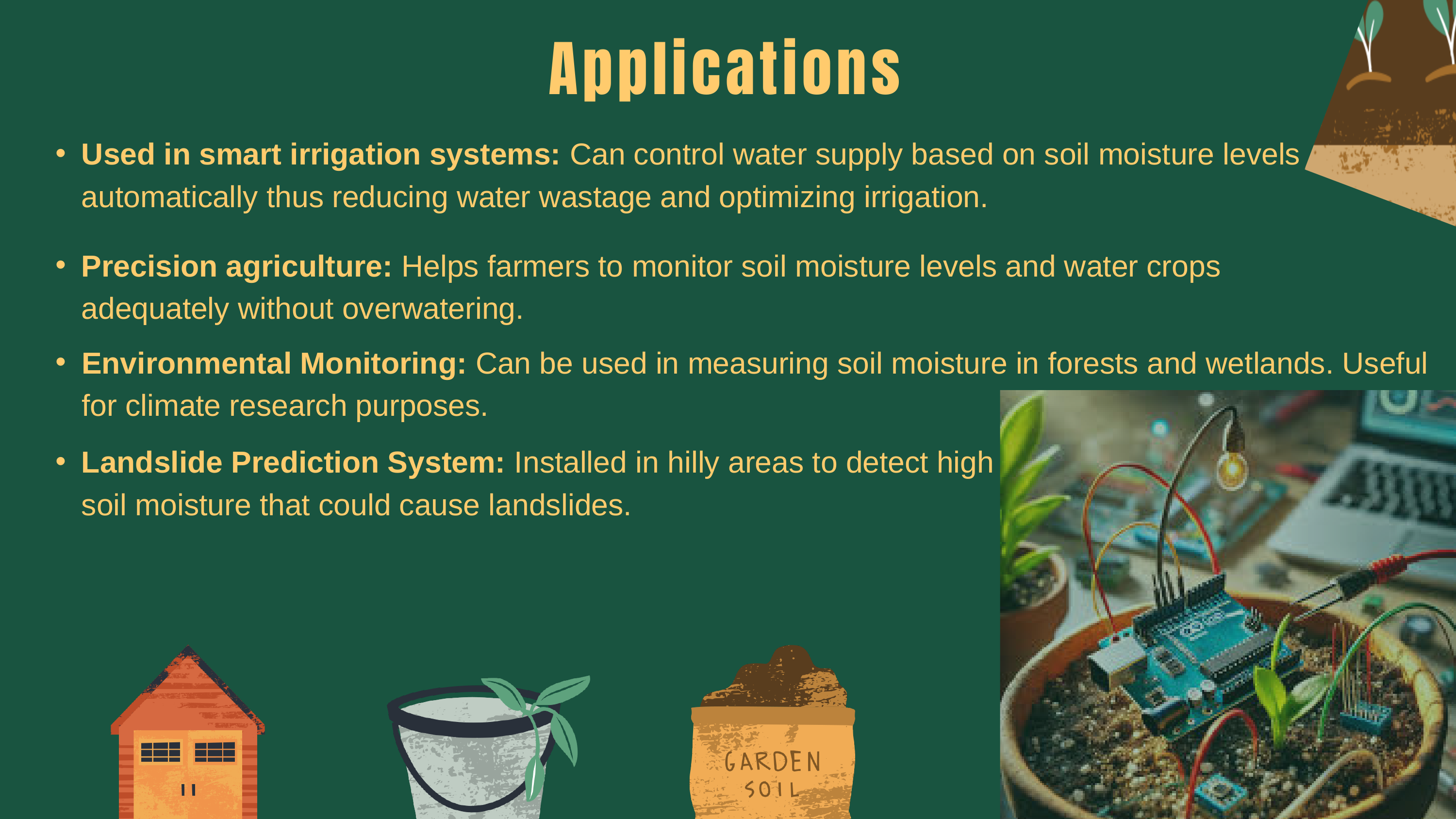

Applications
Used in smart irrigation systems: Can control water supply based on soil moisture levels automatically thus reducing water wastage and optimizing irrigation.

Precision agriculture: Helps farmers to monitor soil moisture levels and water crops adequately without overwatering.

Environmental Monitoring: Can be used in measuring soil moisture in forests and wetlands. Useful for climate research purposes.

Landslide Prediction System: Installed in hilly areas to detect high soil moisture that could cause landslides.